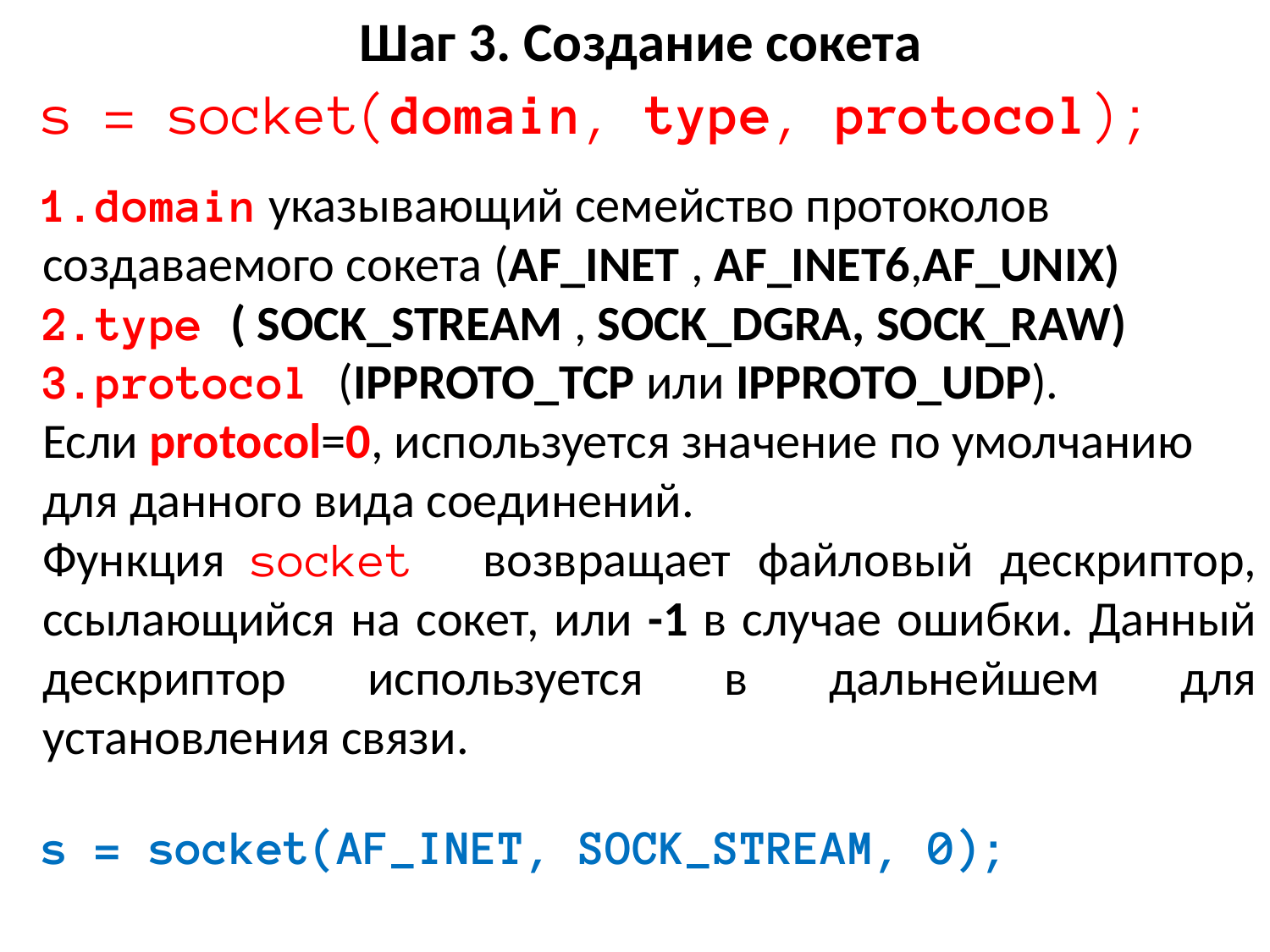

# Шаг 3. Создание сокета
s = socket(domain, type, protocol);

domain указывающий семейство протоколов создаваемого сокета (AF_INET , AF_INET6,AF_UNIX)
type ( SOCK_STREAM , SOCK_DGRA, SOCK_RAW)
protocol (IPPROTO_TCP или IPPROTO_UDP).
Если protocol=0, используется значение по умолчанию для данного вида соединений.
Функция socket  возвращает файловый дескриптор, ссылающийся на сокет, или -1 в случае ошибки. Данный дескриптор используется в дальнейшем для установления связи.

s = socket(AF_INET, SOCK_STREAM, 0);